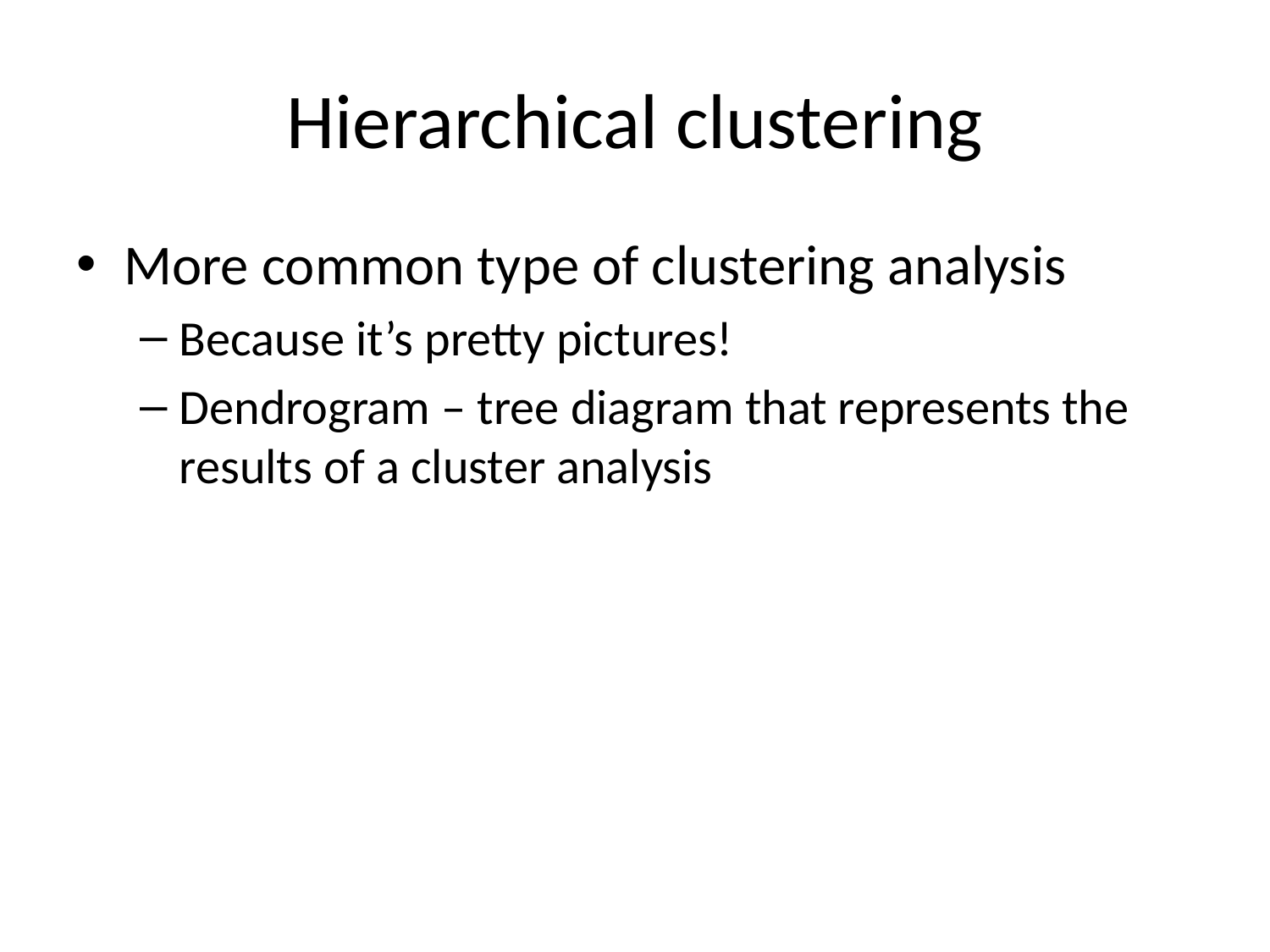

# Hierarchical clustering
More common type of clustering analysis
Because it’s pretty pictures!
Dendrogram – tree diagram that represents the results of a cluster analysis